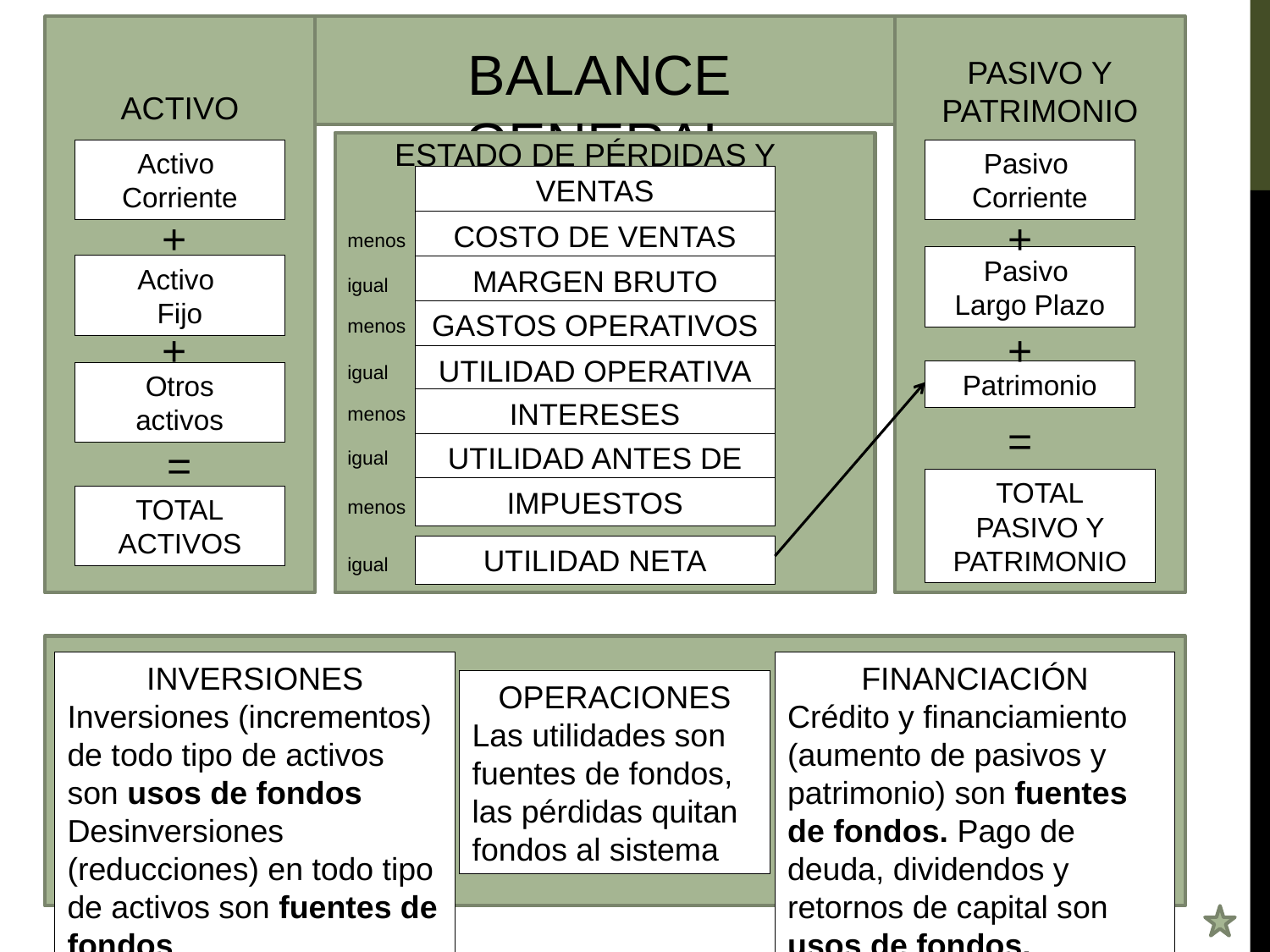

r
BALANCE GENERAL
PASIVO Y
PATRIMONIO
ACTIVO
ESTADO DE PÉRDIDAS Y GANANCIAS

Activo
Corriente
Pasivo
Corriente
VENTAS
+
+
COSTO DE VENTAS
menos
Pasivo
Largo Plazo
Activo
Fijo
MARGEN BRUTO
igual
GASTOS OPERATIVOS
menos
+
+
UTILIDAD OPERATIVA
igual
Patrimonio
Otros
activos
INTERESES
menos
=
=
UTILIDAD ANTES DE IMPUESTOS
igual
TOTAL
PASIVO Y PATRIMONIO
IMPUESTOS
TOTAL
ACTIVOS
menos
UTILIDAD NETA
igual

INVERSIONES
Inversiones (incrementos) de todo tipo de activos son usos de fondos
Desinversiones (reducciones) en todo tipo de activos son fuentes de fondos
FINANCIACIÓN
Crédito y financiamiento (aumento de pasivos y patrimonio) son fuentes de fondos. Pago de deuda, dividendos y retornos de capital son usos de fondos.
OPERACIONES
Las utilidades son fuentes de fondos, las pérdidas quitan fondos al sistema